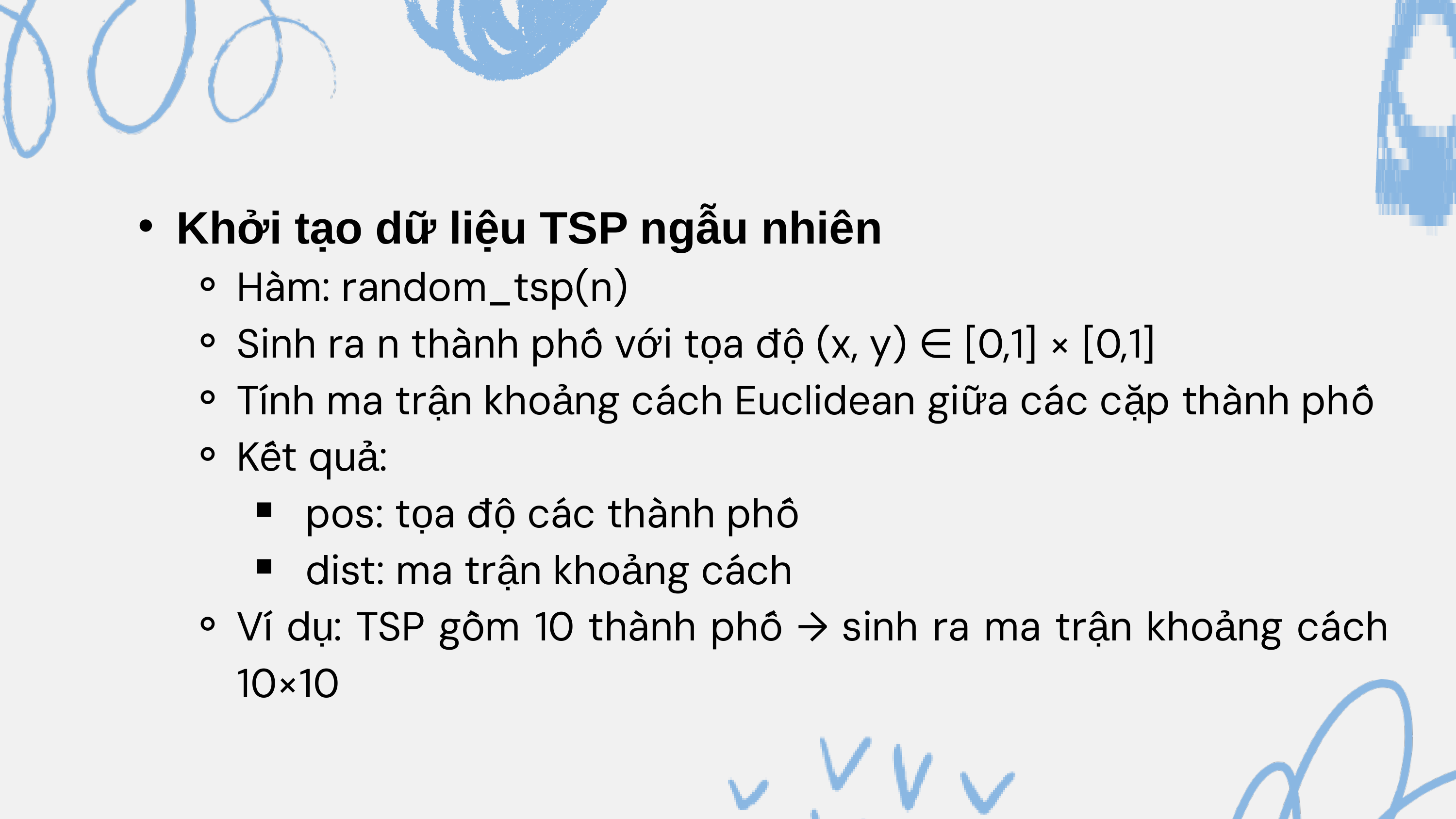

Khởi tạo dữ liệu TSP ngẫu nhiên
Hàm: random_tsp(n)
Sinh ra n thành phố với tọa độ (x, y) ∈ [0,1] × [0,1]
Tính ma trận khoảng cách Euclidean giữa các cặp thành phố
Kết quả:
pos: tọa độ các thành phố
dist: ma trận khoảng cách
Ví dụ: TSP gồm 10 thành phố → sinh ra ma trận khoảng cách 10×10